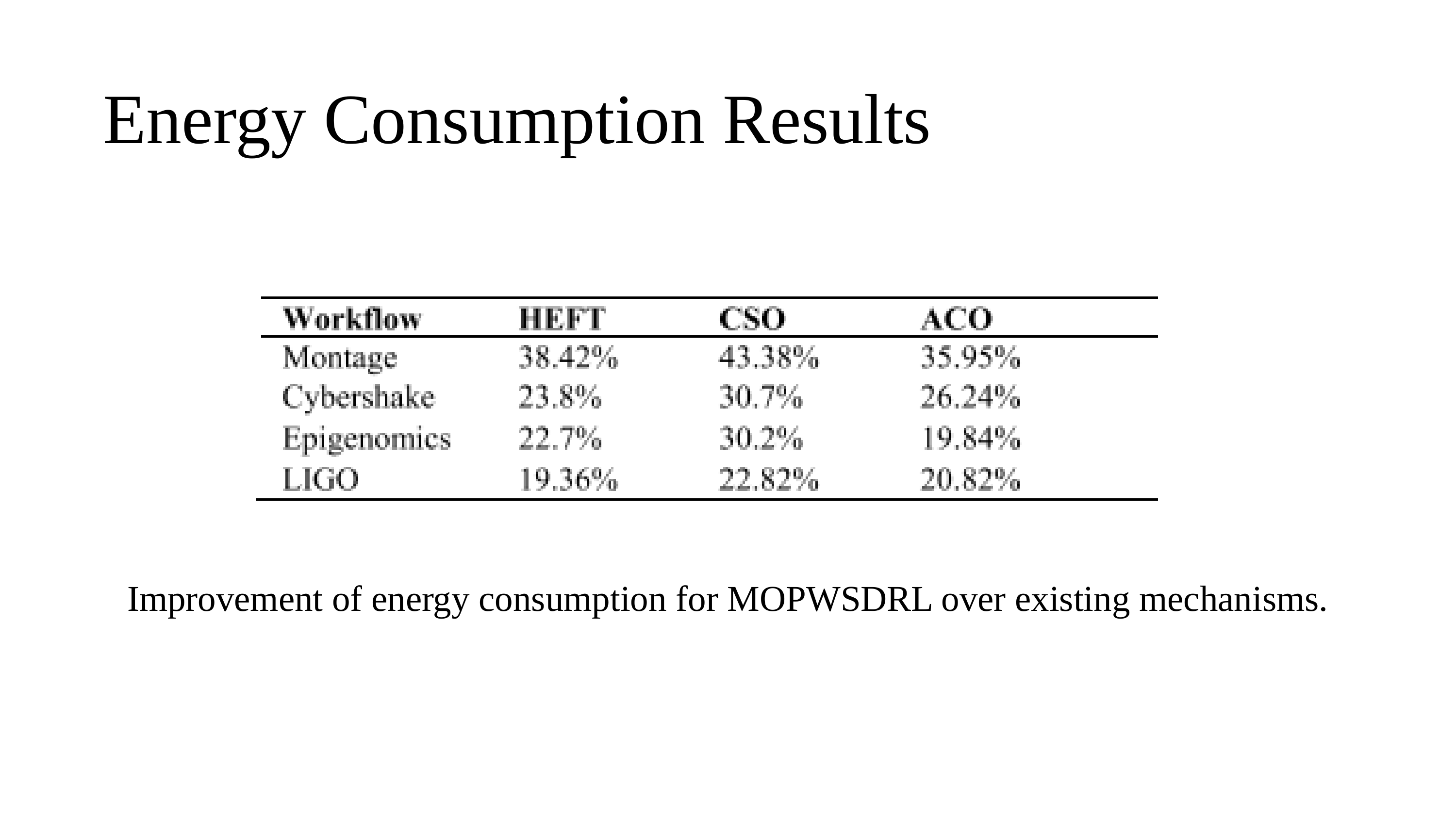

Energy Consumption Results

Improvement of energy consumption for MOPWSDRL over existing mechanisms.